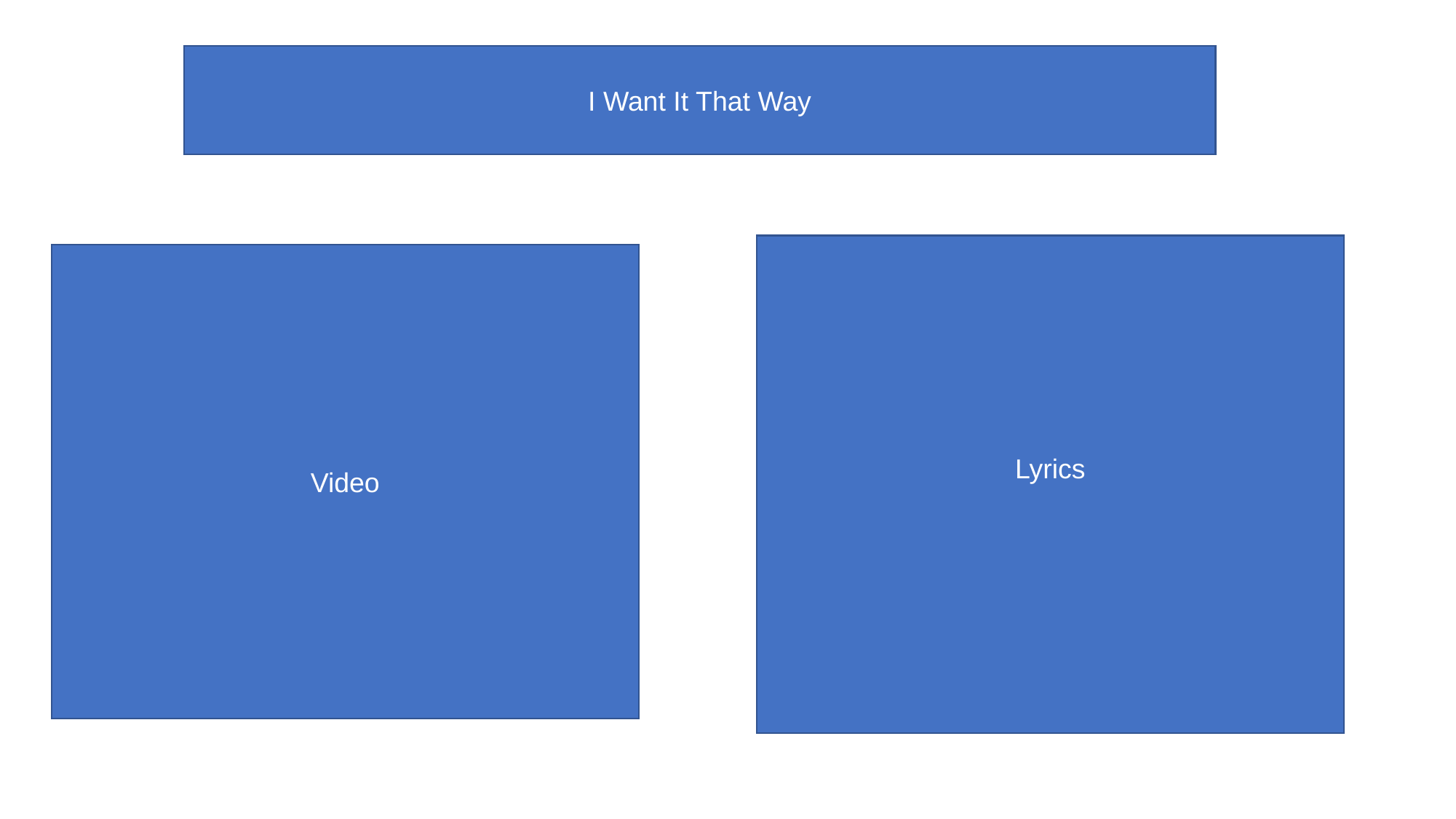

I Want It That Way
Lyrics

Video